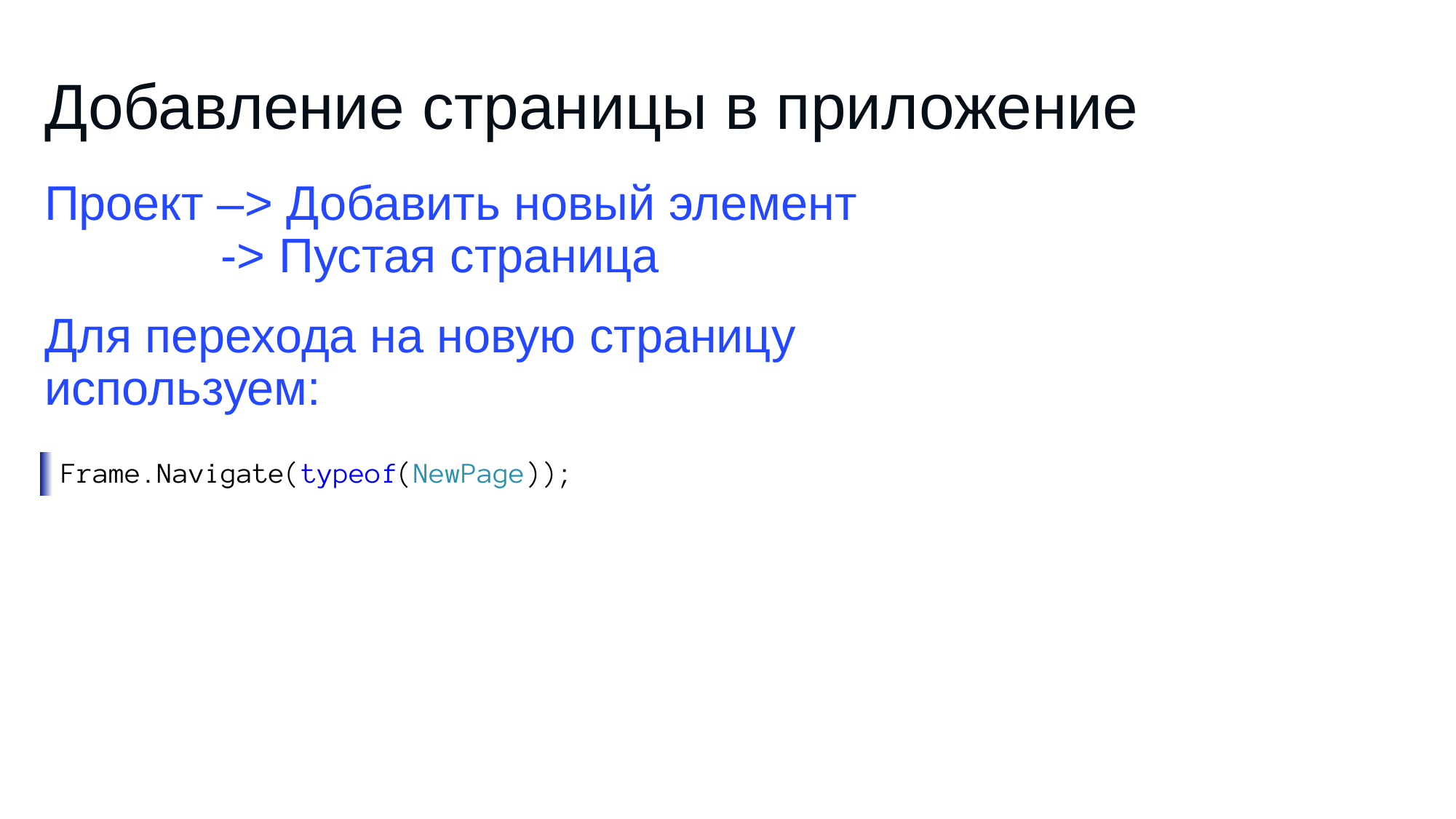

# Добавление страницы в приложение
Проект –> Добавить новый элемент
	     -> Пустая страница
Для перехода на новую страницу используем:
Frame.Navigate(typeof(NewPage));